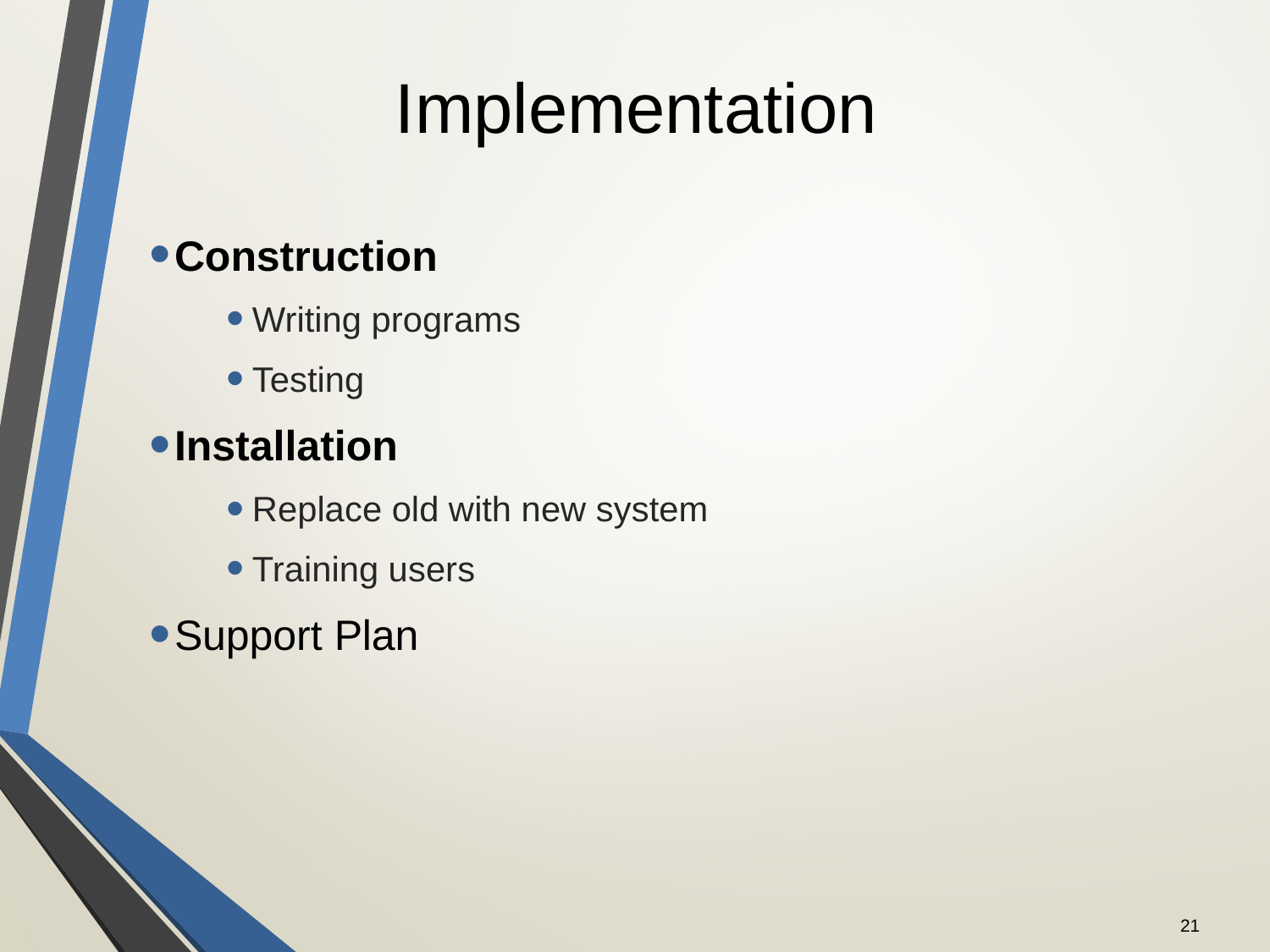

# Implementation
Construction
Writing programs
Testing
Installation
Replace old with new system
Training users
Support Plan

21